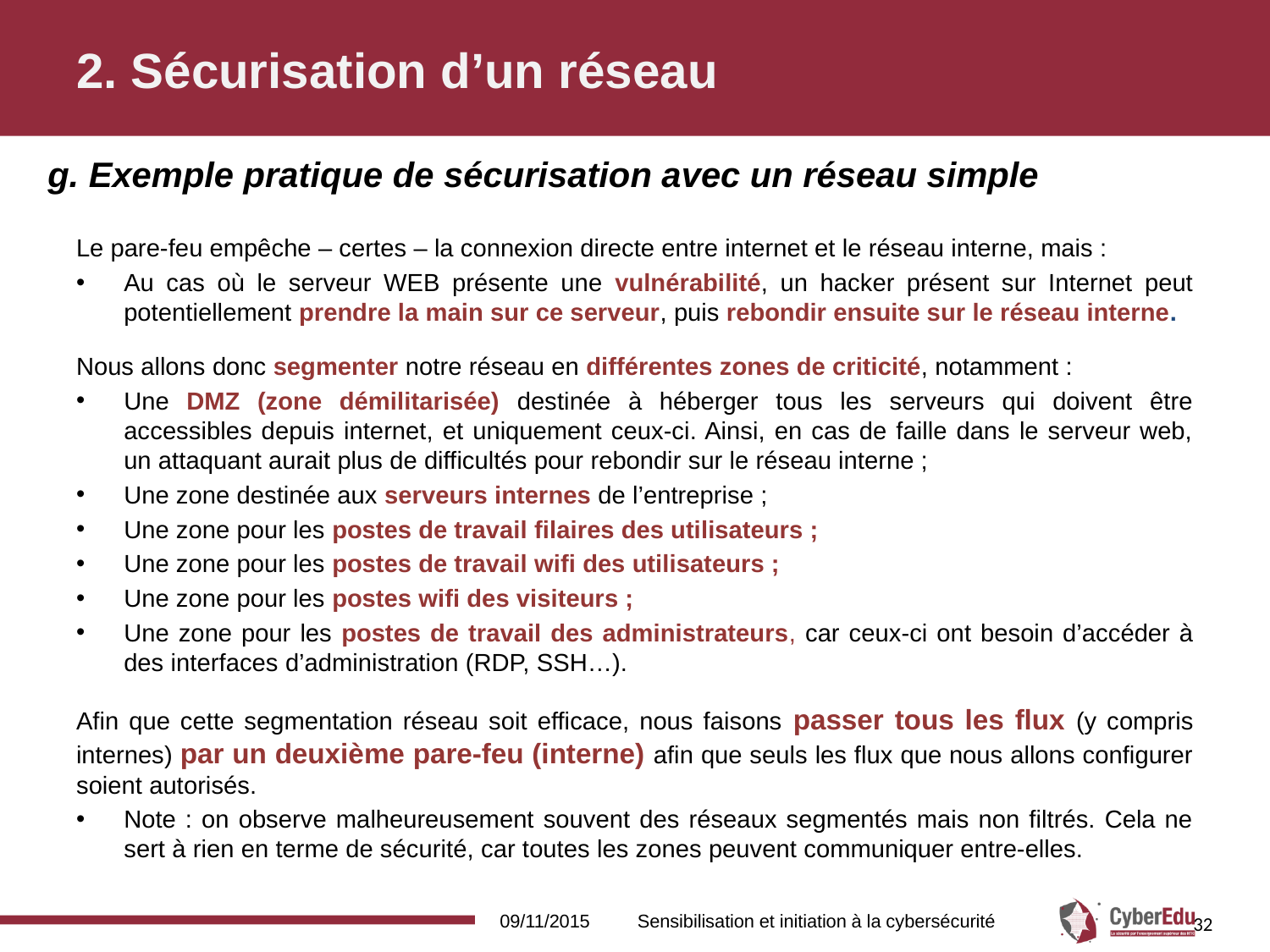

# 2. Sécurisation d’un réseau
g. Exemple pratique de sécurisation avec un réseau simple
Le pare-feu empêche – certes – la connexion directe entre internet et le réseau interne, mais :
Au cas où le serveur WEB présente une vulnérabilité, un hacker présent sur Internet peut potentiellement prendre la main sur ce serveur, puis rebondir ensuite sur le réseau interne.

Nous allons donc segmenter notre réseau en différentes zones de criticité, notamment :
Une DMZ (zone démilitarisée) destinée à héberger tous les serveurs qui doivent être accessibles depuis internet, et uniquement ceux-ci. Ainsi, en cas de faille dans le serveur web, un attaquant aurait plus de difficultés pour rebondir sur le réseau interne ;
Une zone destinée aux serveurs internes de l’entreprise ;
Une zone pour les postes de travail filaires des utilisateurs ;
Une zone pour les postes de travail wifi des utilisateurs ;
Une zone pour les postes wifi des visiteurs ;
Une zone pour les postes de travail des administrateurs, car ceux-ci ont besoin d’accéder à des interfaces d’administration (RDP, SSH…).

Afin que cette segmentation réseau soit efficace, nous faisons passer tous les flux (y compris internes) par un deuxième pare-feu (interne) afin que seuls les flux que nous allons configurer soient autorisés.
Note : on observe malheureusement souvent des réseaux segmentés mais non filtrés. Cela ne sert à rien en terme de sécurité, car toutes les zones peuvent communiquer entre-elles.
09/11/2015
Sensibilisation et initiation à la cybersécurité